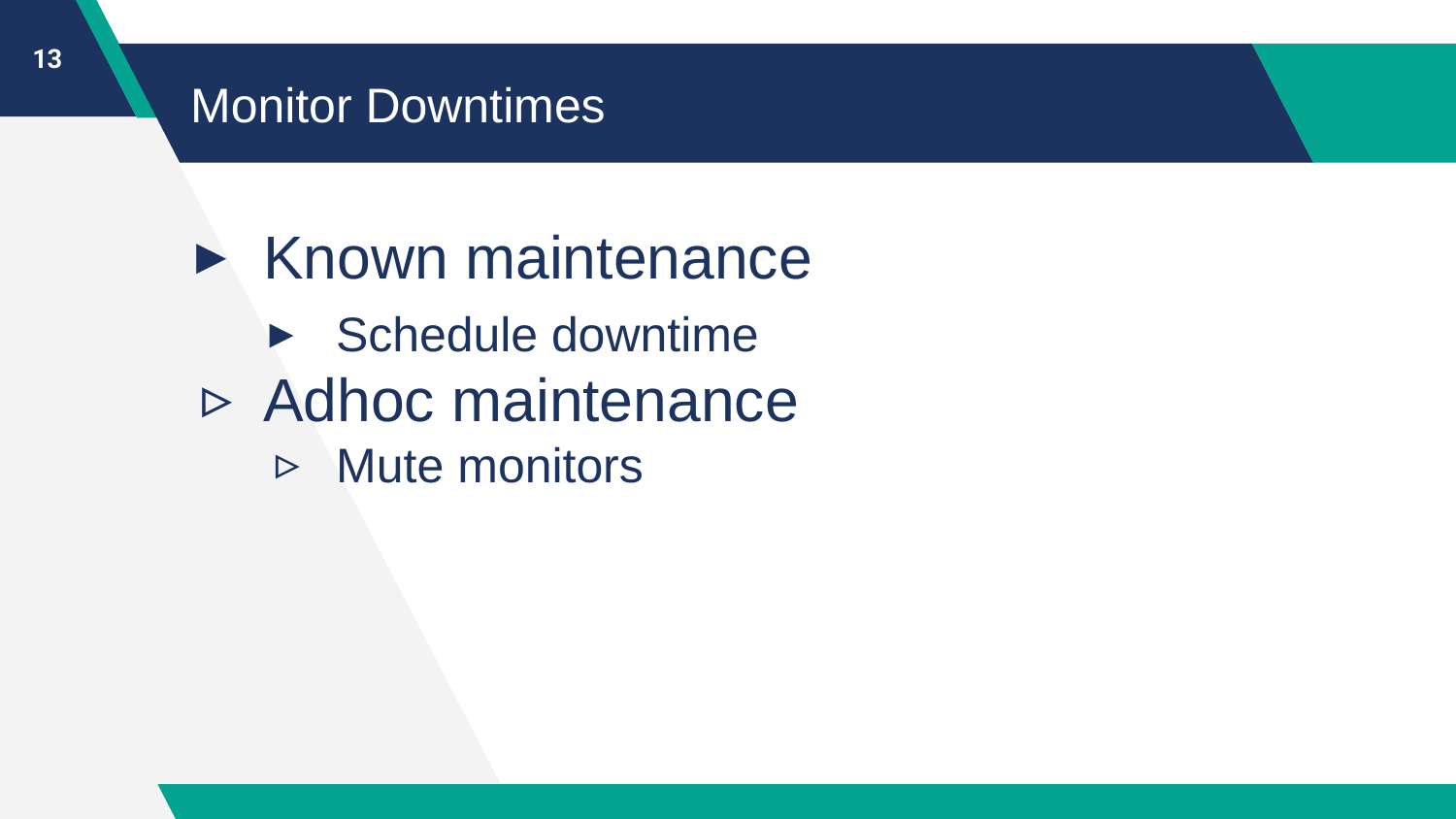

13
# Monitor Downtimes
Known maintenance
Schedule downtime
Adhoc maintenance
Mute monitors